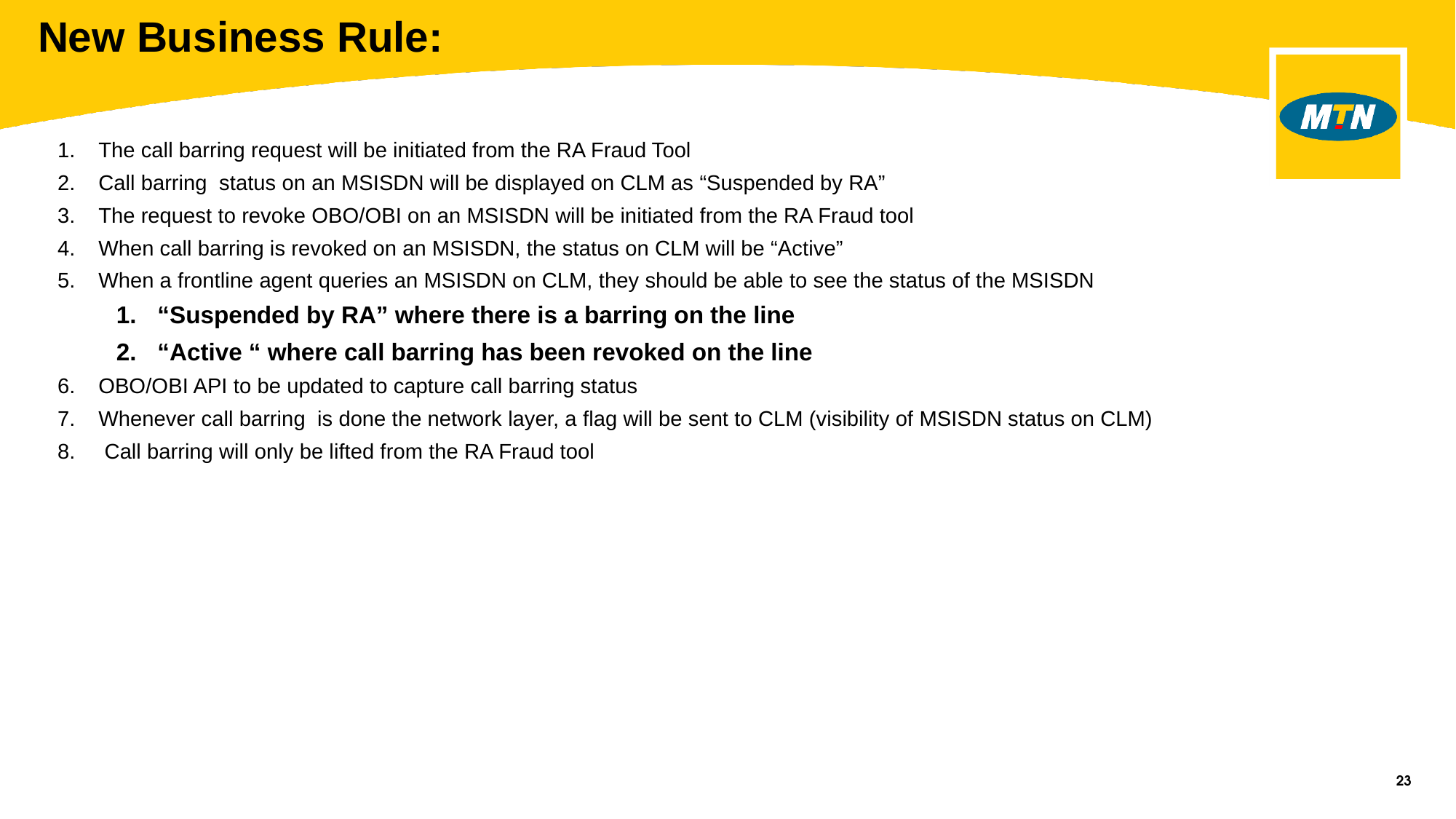

New Business Rule:
The call barring request will be initiated from the RA Fraud Tool
Call barring  status on an MSISDN will be displayed on CLM as “Suspended by RA”
The request to revoke OBO/OBI on an MSISDN will be initiated from the RA Fraud tool
When call barring is revoked on an MSISDN, the status on CLM will be “Active”
When a frontline agent queries an MSISDN on CLM, they should be able to see the status of the MSISDN
“Suspended by RA” where there is a barring on the line
“Active “ where call barring has been revoked on the line
OBO/OBI API to be updated to capture call barring status
Whenever call barring  is done the network layer, a flag will be sent to CLM (visibility of MSISDN status on CLM)
 Call barring will only be lifted from the RA Fraud tool